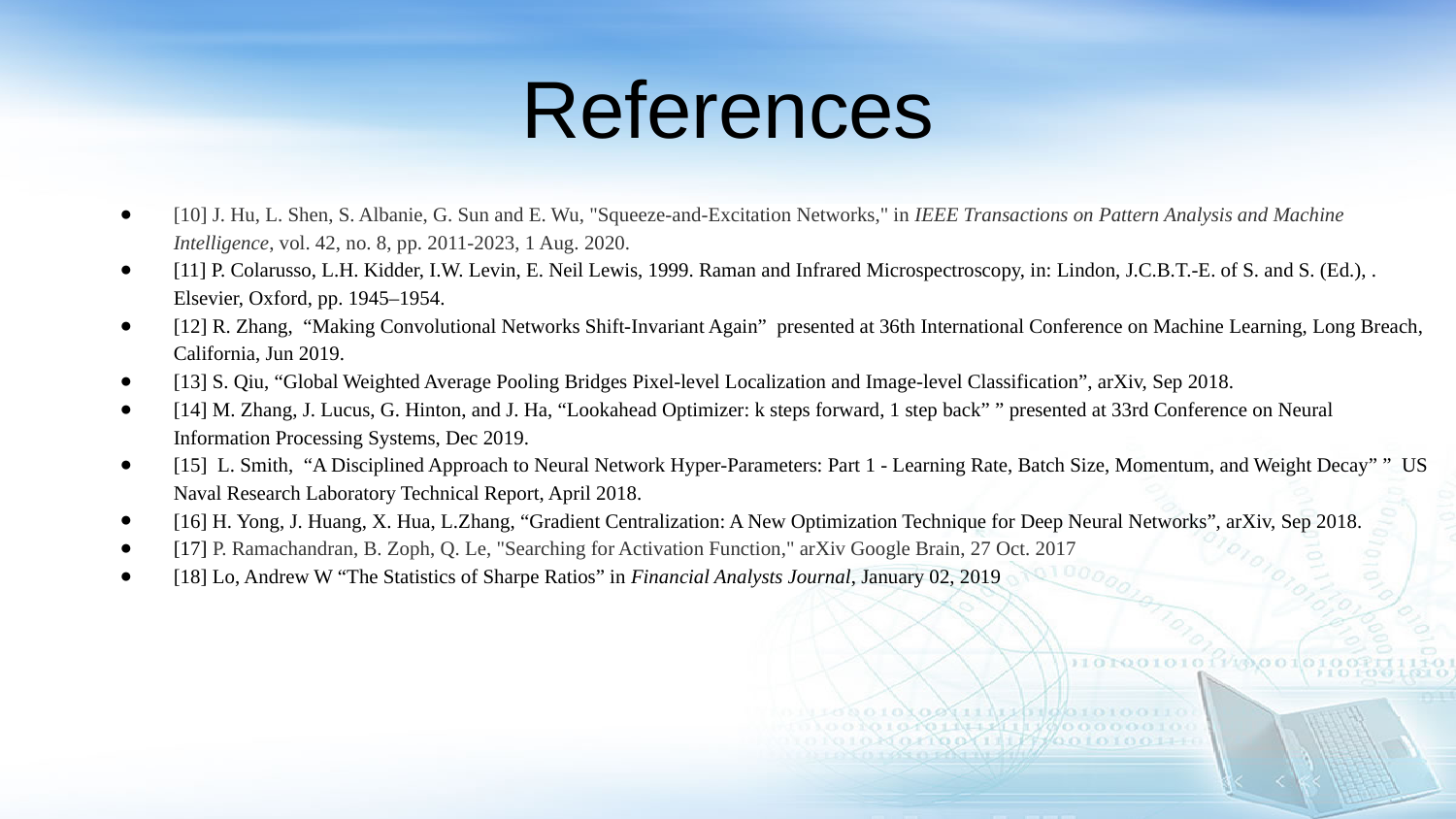

# References
[10] J. Hu, L. Shen, S. Albanie, G. Sun and E. Wu, "Squeeze-and-Excitation Networks," in IEEE Transactions on Pattern Analysis and Machine Intelligence, vol. 42, no. 8, pp. 2011-2023, 1 Aug. 2020.
[11] P. Colarusso, L.H. Kidder, I.W. Levin, E. Neil Lewis, 1999. Raman and Infrared Microspectroscopy, in: Lindon, J.C.B.T.-E. of S. and S. (Ed.), . Elsevier, Oxford, pp. 1945–1954.
[12] R. Zhang,  “Making Convolutional Networks Shift-Invariant Again”  presented at 36th International Conference on Machine Learning, Long Breach, California, Jun 2019.
[13] S. Qiu, “Global Weighted Average Pooling Bridges Pixel-level Localization and Image-level Classification”, arXiv, Sep 2018.
[14] M. Zhang, J. Lucus, G. Hinton, and J. Ha, “Lookahead Optimizer: k steps forward, 1 step back” ” presented at 33rd Conference on Neural Information Processing Systems, Dec 2019.
[15]  L. Smith,  “A Disciplined Approach to Neural Network Hyper-Parameters: Part 1 - Learning Rate, Batch Size, Momentum, and Weight Decay” ”  US Naval Research Laboratory Technical Report, April 2018.
[16] H. Yong, J. Huang, X. Hua, L.Zhang, “Gradient Centralization: A New Optimization Technique for Deep Neural Networks”, arXiv, Sep 2018.
[17] P. Ramachandran, B. Zoph, Q. Le, "Searching for Activation Function," arXiv Google Brain, 27 Oct. 2017
[18] Lo, Andrew W “The Statistics of Sharpe Ratios” in Financial Analysts Journal, January 02, 2019